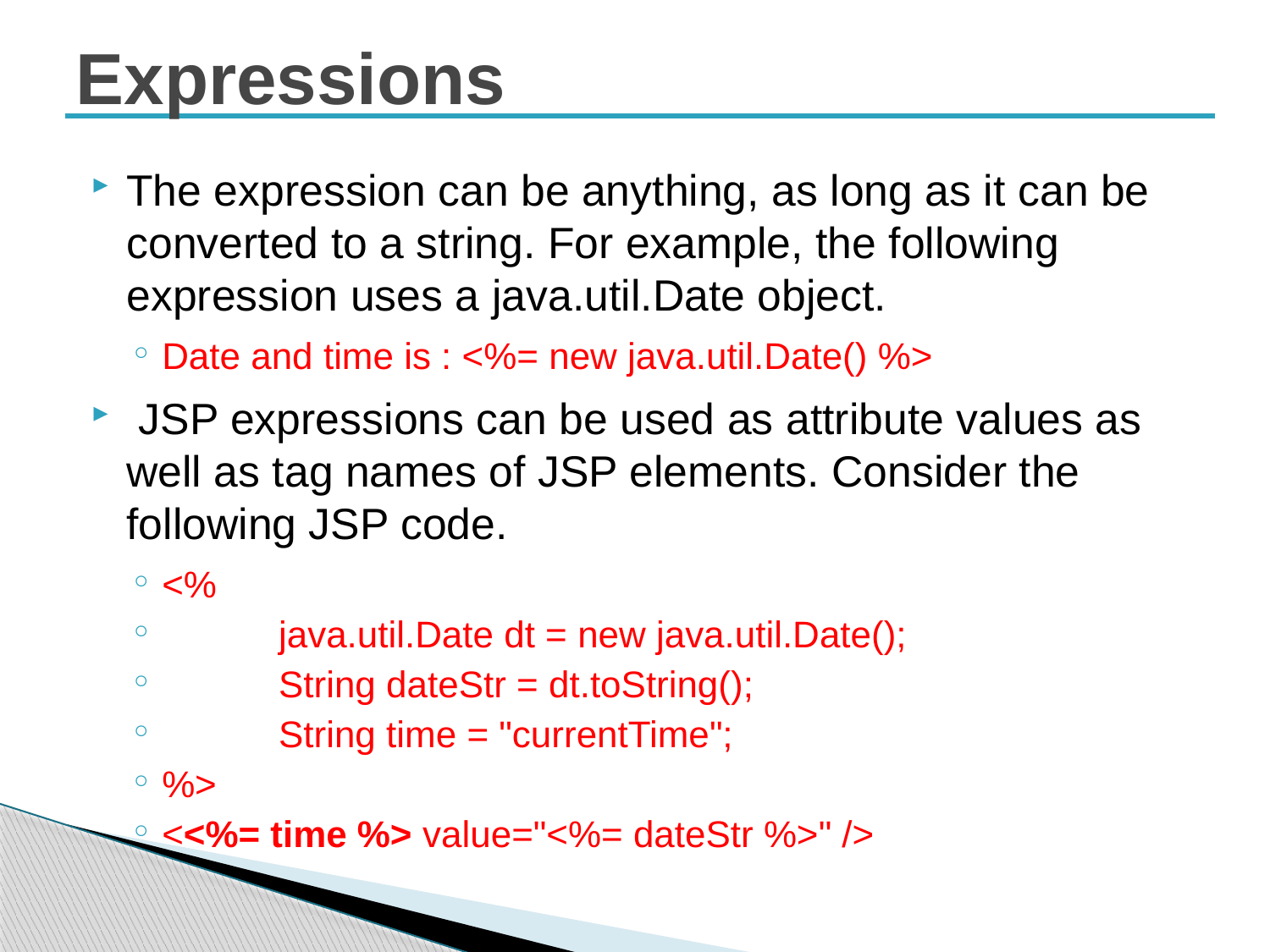

# Expressions
The expression can be anything, as long as it can be converted to a string. For example, the following expression uses a java.util.Date object.
Date and time is : <%= new java.util.Date() %>
 JSP expressions can be used as attribute values as well as tag names of JSP elements. Consider the following JSP code.
<%
	java.util.Date dt = new java.util.Date();
	String dateStr = dt.toString();
	String time = "currentTime";
%>
<<%= time %> value="<%= dateStr %>" />